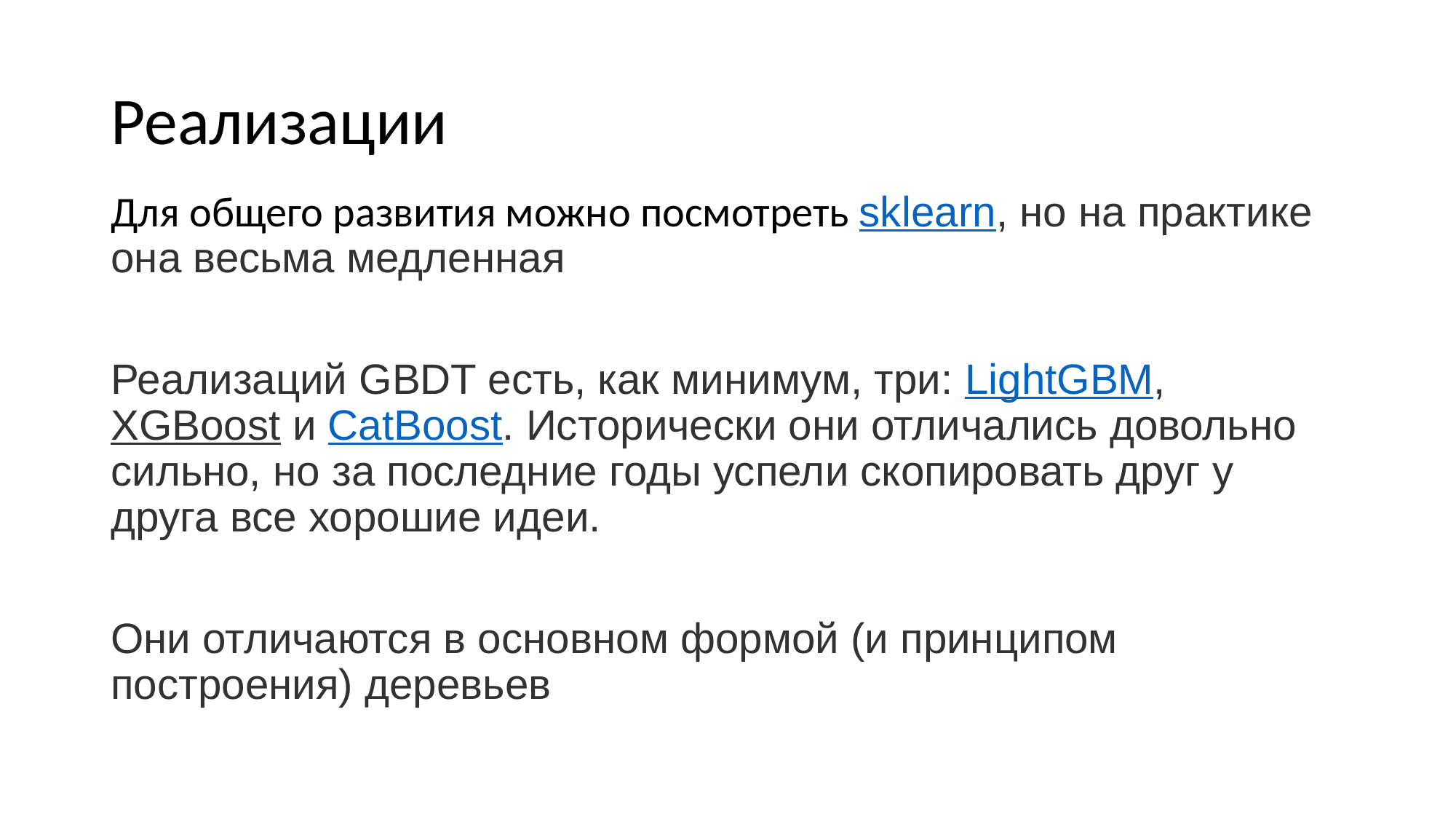

# Реализации
Для общего развития можно посмотреть sklearn, но на практике она весьма медленная

Реализаций GBDT есть, как минимум, три: LightGBM, XGBoost и CatBoost. Исторически они отличались довольно сильно, но за последние годы успели скопировать друг у друга все хорошие идеи.

Они отличаются в основном формой (и принципом построения) деревьев